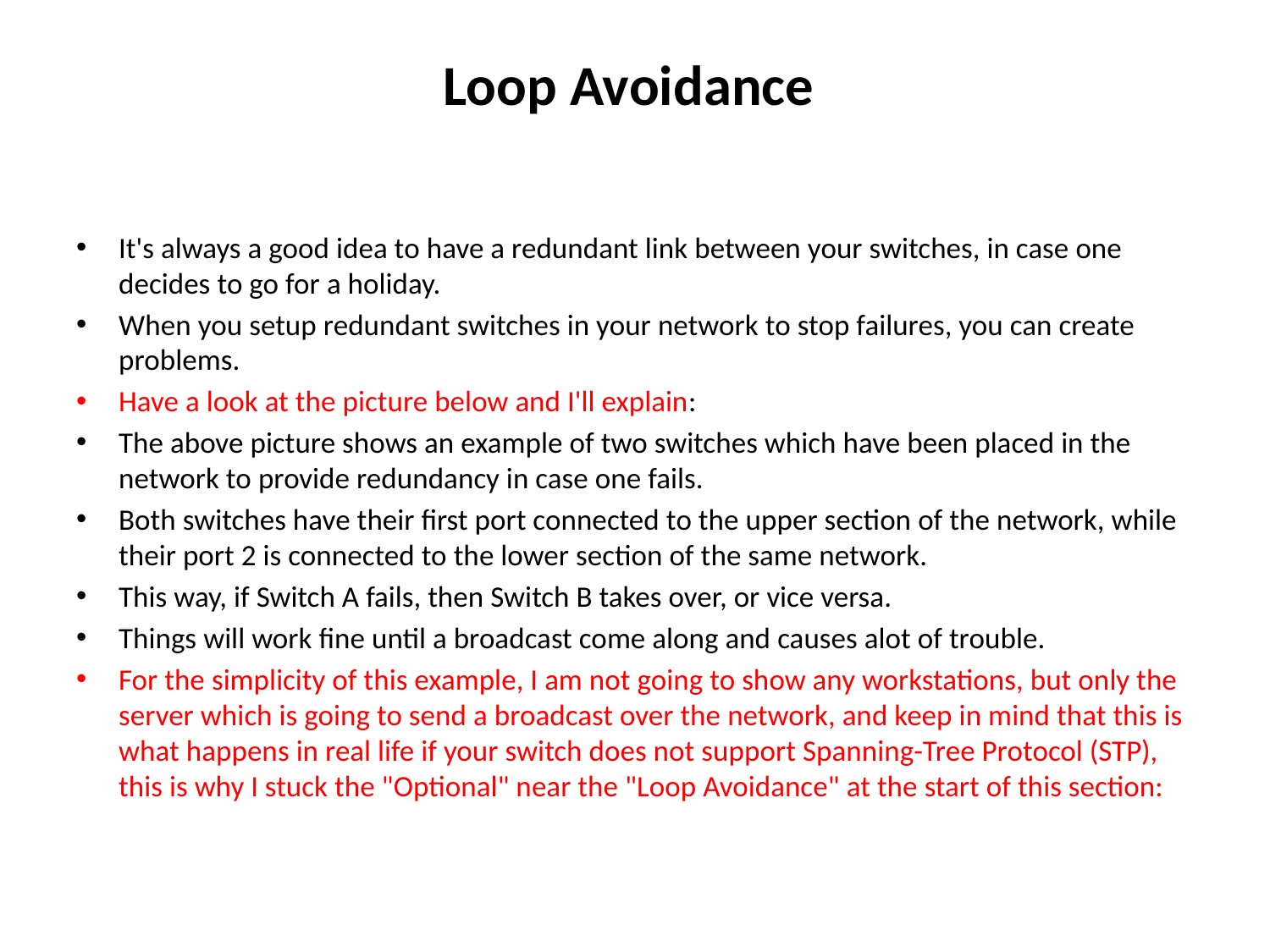

# Loop Avoidance
It's always a good idea to have a redundant link between your switches, in case one decides to go for a holiday.
When you setup redundant switches in your network to stop failures, you can create problems.
Have a look at the picture below and I'll explain:
The above picture shows an example of two switches which have been placed in the network to provide redundancy in case one fails.
Both switches have their first port connected to the upper section of the network, while their port 2 is connected to the lower section of the same network.
This way, if Switch A fails, then Switch B takes over, or vice versa.
Things will work fine until a broadcast come along and causes alot of trouble.
For the simplicity of this example, I am not going to show any workstations, but only the server which is going to send a broadcast over the network, and keep in mind that this is what happens in real life if your switch does not support Spanning-Tree Protocol (STP), this is why I stuck the "Optional" near the "Loop Avoidance" at the start of this section: